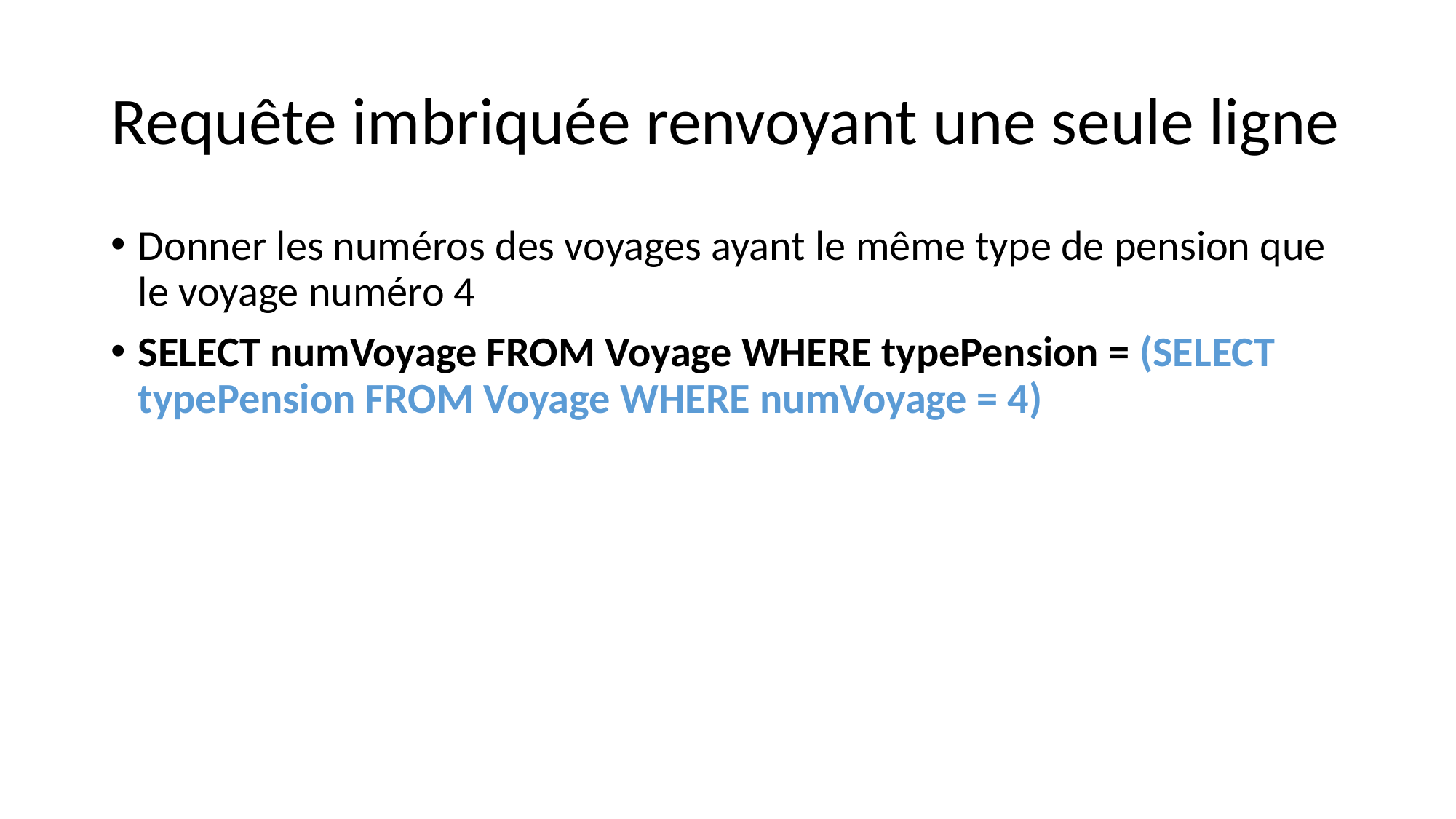

# Requête imbriquée renvoyant une seule ligne
Donner les numéros des voyages ayant le même type de pension que le voyage numéro 4
SELECT numVoyage FROM Voyage WHERE typePension = (SELECT typePension FROM Voyage WHERE numVoyage = 4)